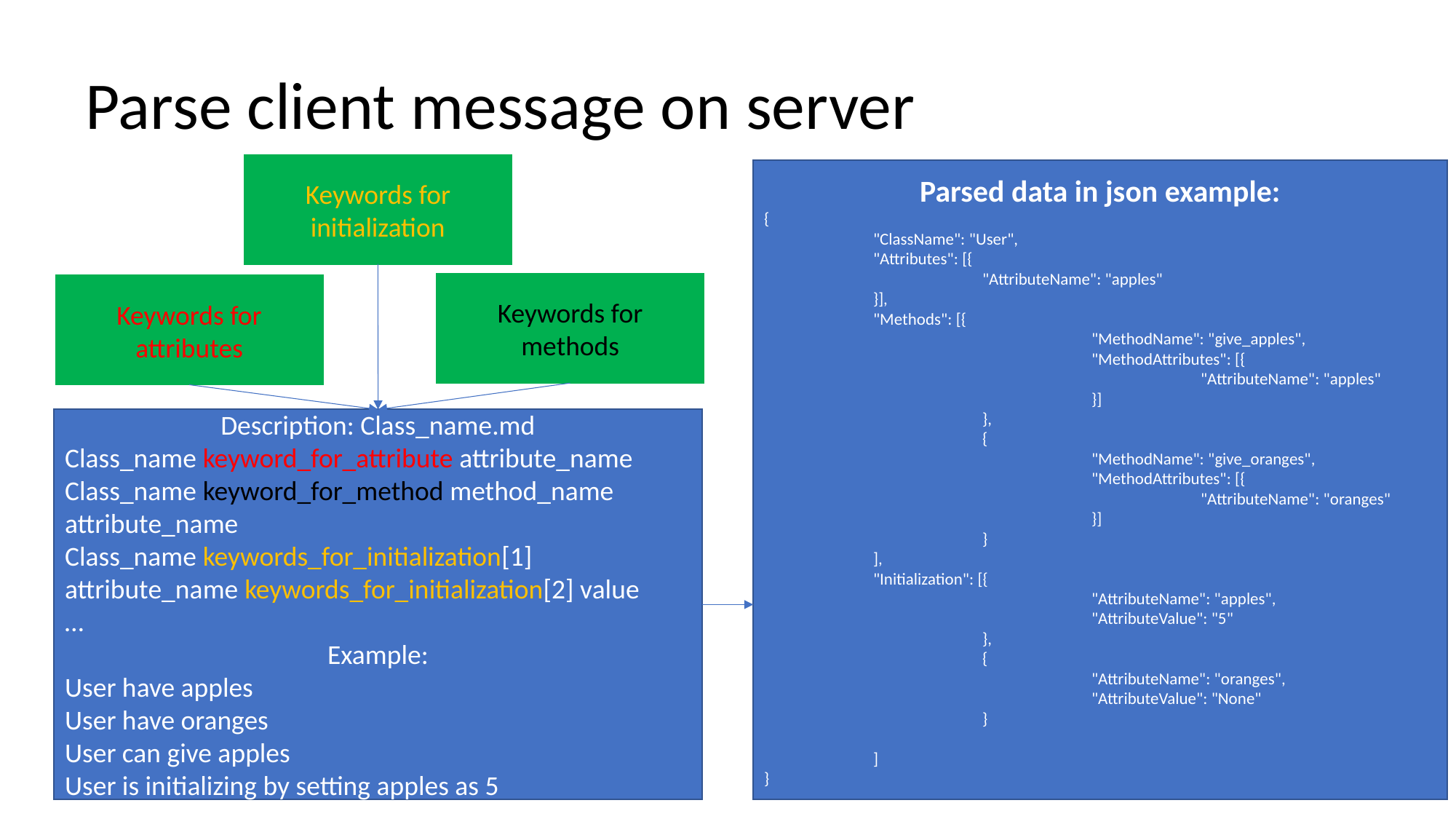

# Parse client message on server
Keywords for initialization
Parsed data in json example:
{
	"ClassName": "User",
	"Attributes": [{
		"AttributeName": "apples"
	}],
	"Methods": [{
			"MethodName": "give_apples",
			"MethodAttributes": [{
				"AttributeName": "apples"
			}]
		},
		{
			"MethodName": "give_oranges",
			"MethodAttributes": [{
				"AttributeName": "oranges"
			}]
		}
	],
	"Initialization": [{
			"AttributeName": "apples",
			"AttributeValue": "5"
		},
		{
			"AttributeName": "oranges",
			"AttributeValue": "None"
		}

	]
}
Keywords for methods
Keywords for attributes
Description: Class_name.md
Class_name keyword_for_attribute attribute_name
Class_name keyword_for_method method_name attribute_name
Class_name keywords_for_initialization[1] attribute_name keywords_for_initialization[2] value
…
Example:
User have apples
User have oranges
User can give apples
User is initializing by setting apples as 5